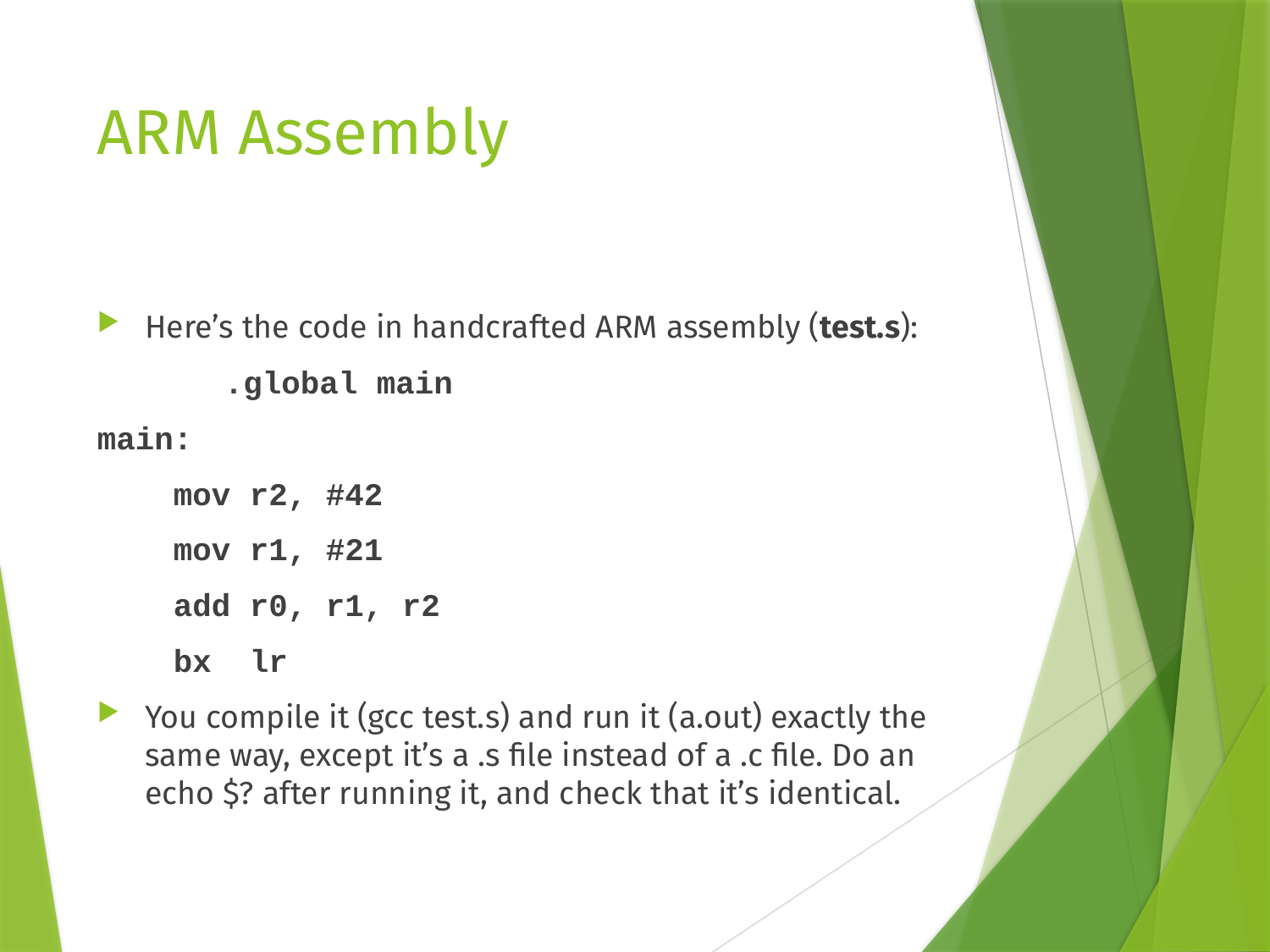

# ARM Assembly
Here’s the code in handcrafted ARM assembly (test.s):
	.global main
main:
    mov r2, #42
    mov r1, #21
    add r0, r1, r2
    bx  lr
You compile it (gcc test.s) and run it (a.out) exactly the same way, except it’s a .s file instead of a .c file. Do an echo $? after running it, and check that it’s identical.